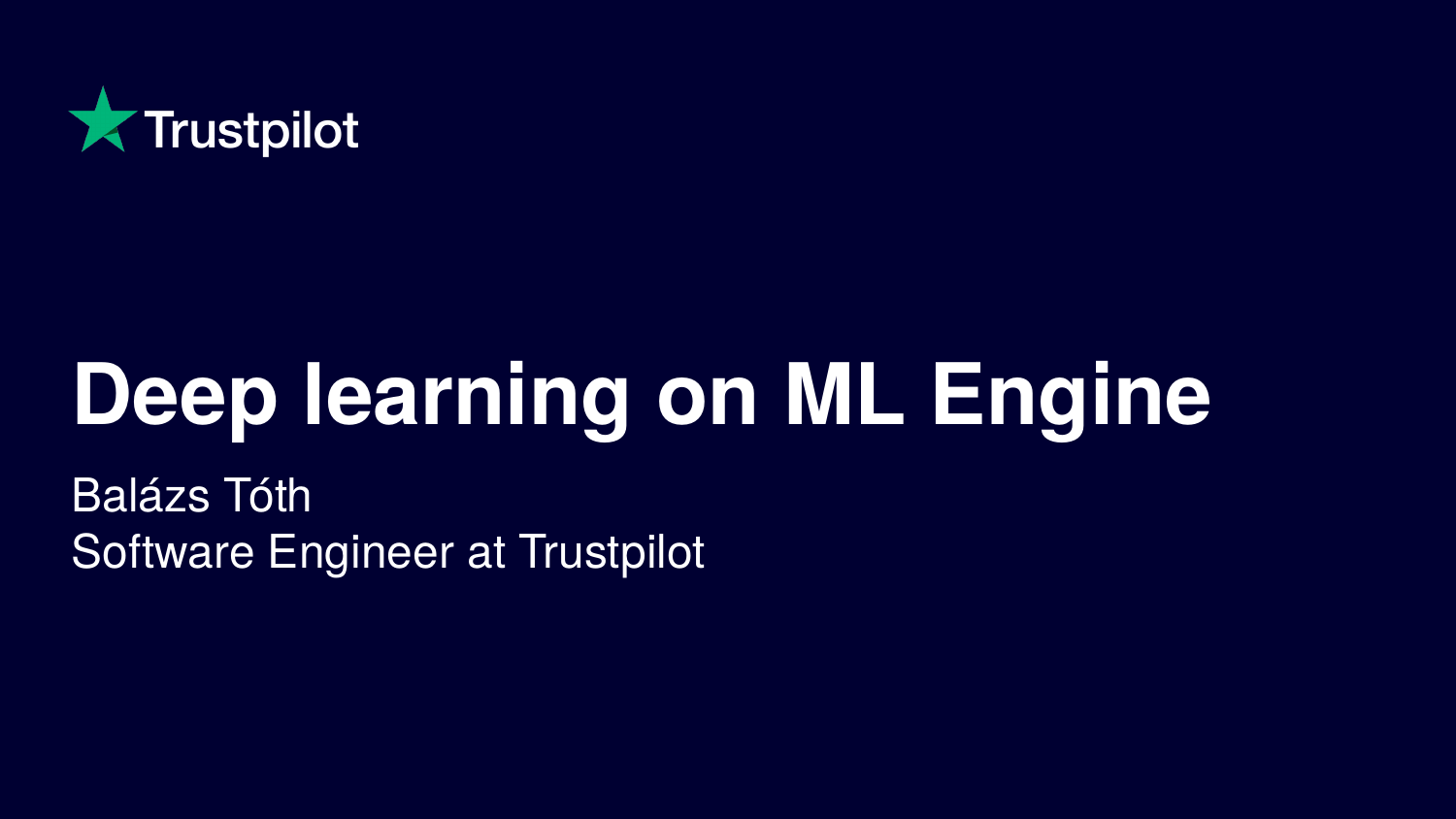

# Deep learning on ML Engine
Balázs Tóth
Software Engineer at Trustpilot